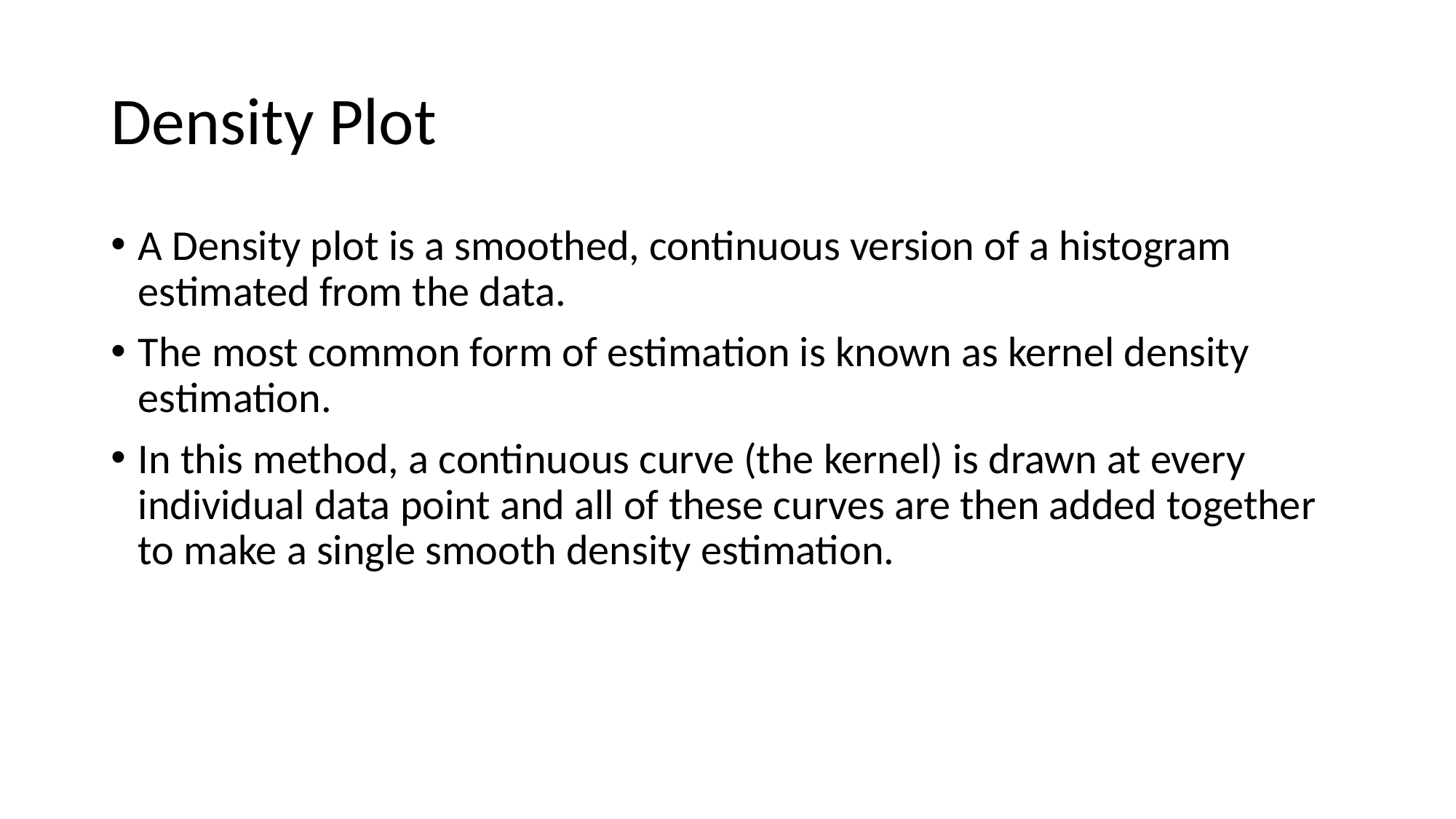

# Density Plot
A Density plot is a smoothed, continuous version of a histogram estimated from the data.
The most common form of estimation is known as kernel density estimation.
In this method, a continuous curve (the kernel) is drawn at every individual data point and all of these curves are then added together to make a single smooth density estimation.